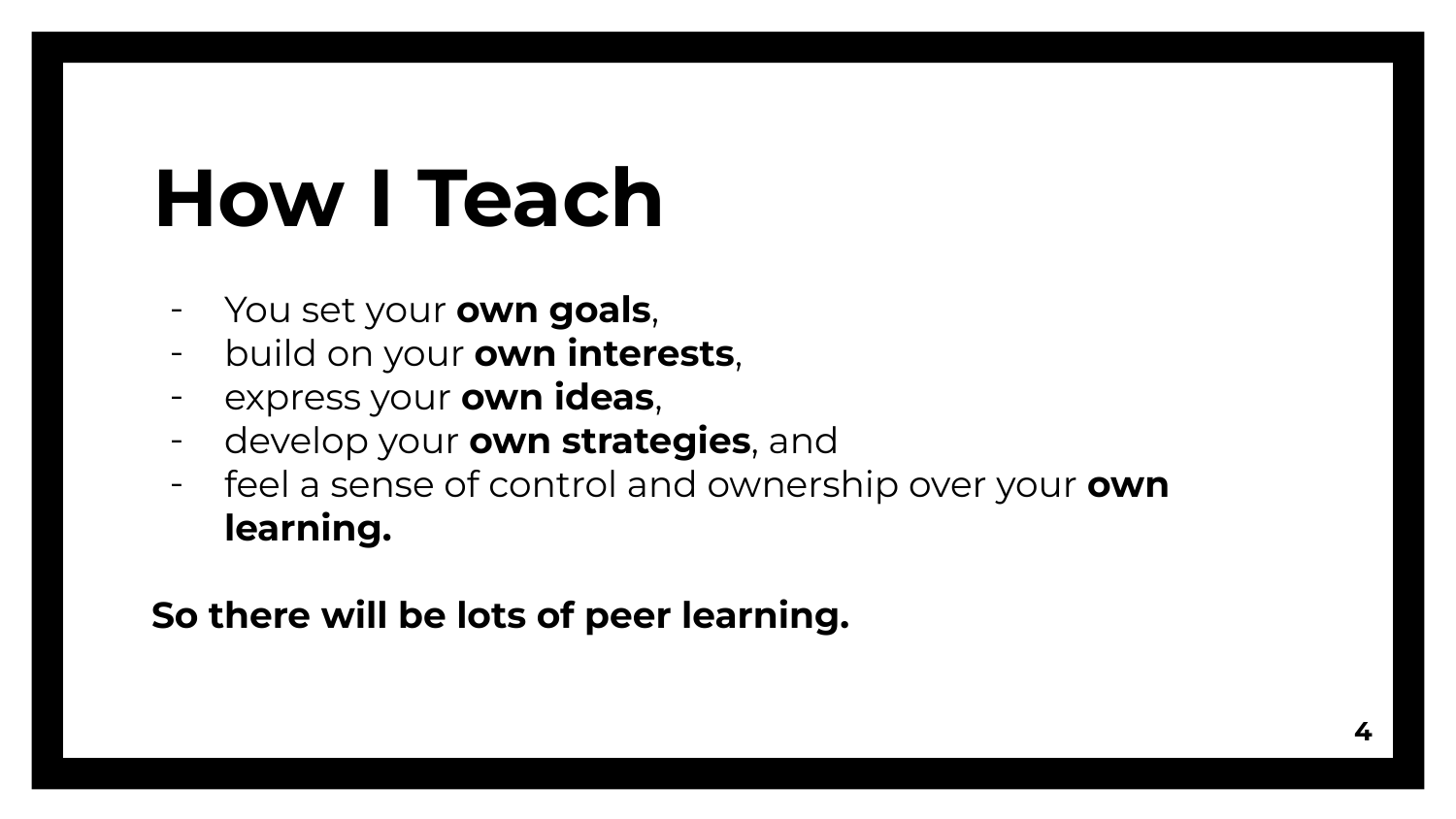

# How I Teach
You set your own goals,
build on your own interests,
express your own ideas,
develop your own strategies, and
feel a sense of control and ownership over your own learning.

So there will be lots of peer learning.
4